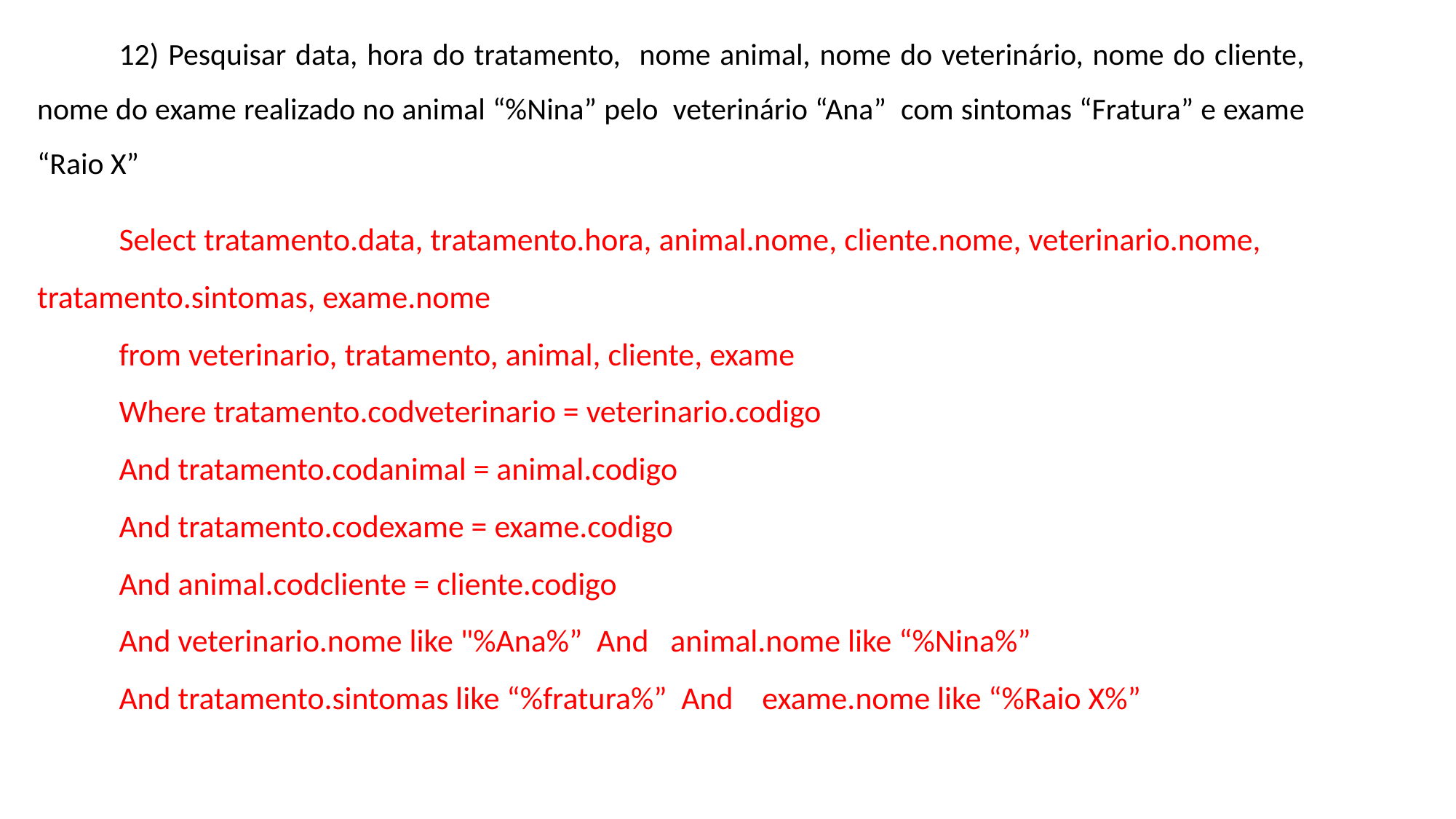

12) Pesquisar data, hora do tratamento,  nome animal, nome do veterinário, nome do cliente, nome do exame realizado no animal “%Nina” pelo  veterinário “Ana”  com sintomas “Fratura” e exame “Raio X”
Select tratamento.data, tratamento.hora, animal.nome, cliente.nome, veterinario.nome, tratamento.sintomas, exame.nome
from veterinario, tratamento, animal, cliente, exame
Where tratamento.codveterinario = veterinario.codigo
And tratamento.codanimal = animal.codigo
And tratamento.codexame = exame.codigo
And animal.codcliente = cliente.codigo
And veterinario.nome like "%Ana%”  And   animal.nome like “%Nina%”
And tratamento.sintomas like “%fratura%”  And    exame.nome like “%Raio X%”